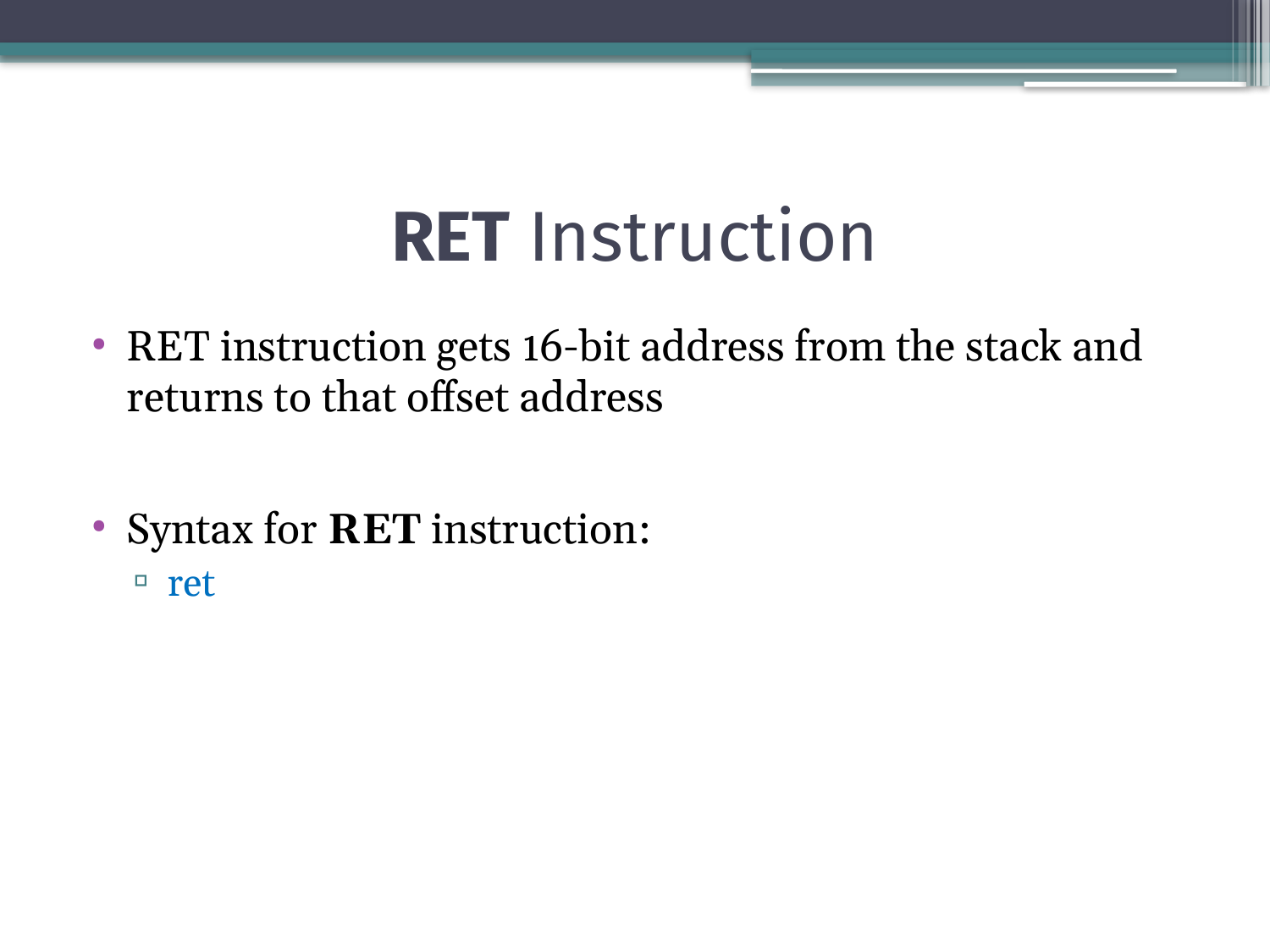

# RET Instruction
RET instruction gets 16-bit address from the stack and returns to that offset address

Syntax for RET instruction:
ret